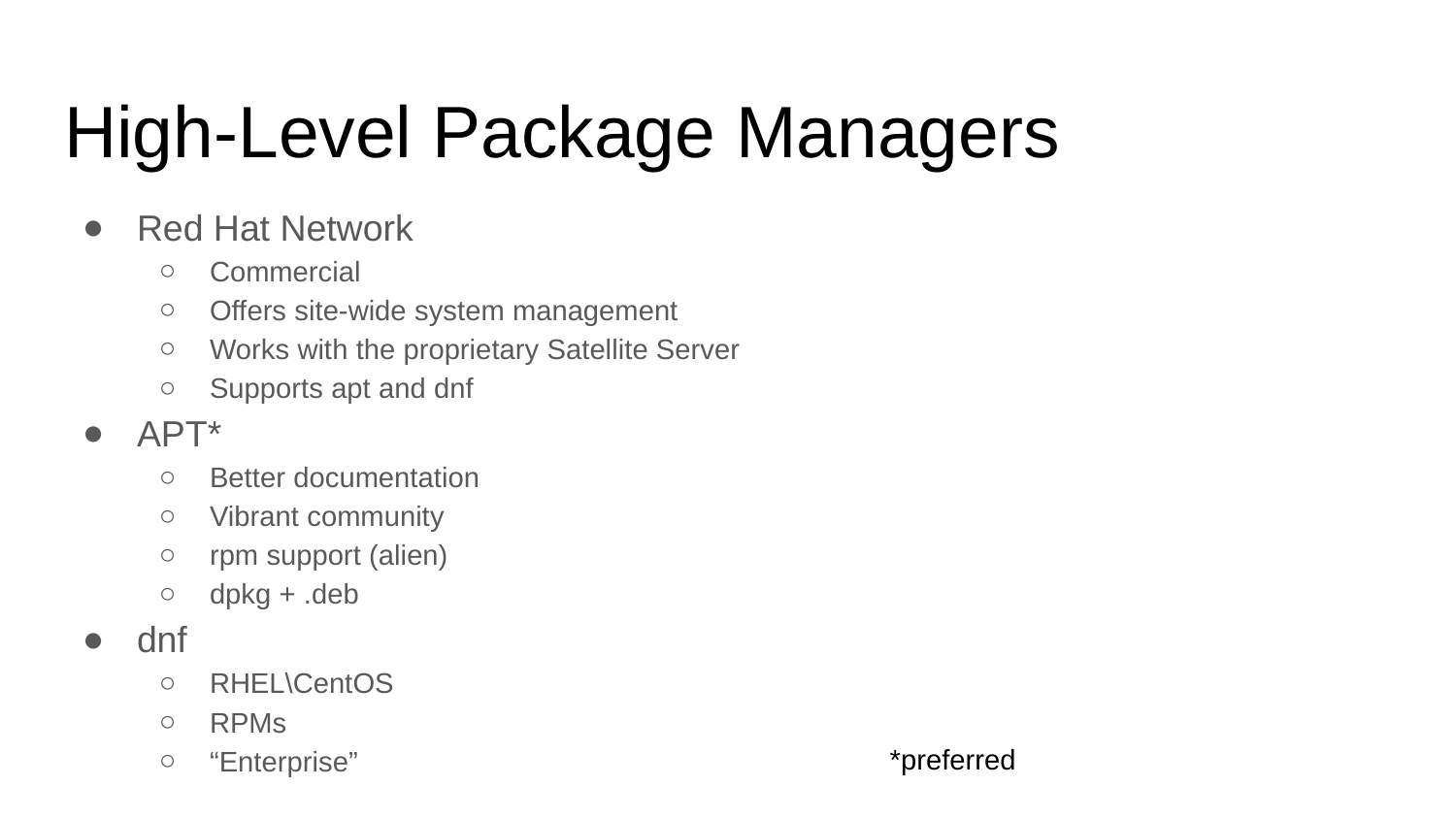

# High-Level Package Managers

Red Hat Network
Commercial
Offers site-wide system management
Works with the proprietary Satellite Server
Supports apt and dnf
APT*
Better documentation
Vibrant community
rpm support (alien)
dpkg + .deb
dnf
RHEL\CentOS
RPMs
“Enterprise”
*preferred